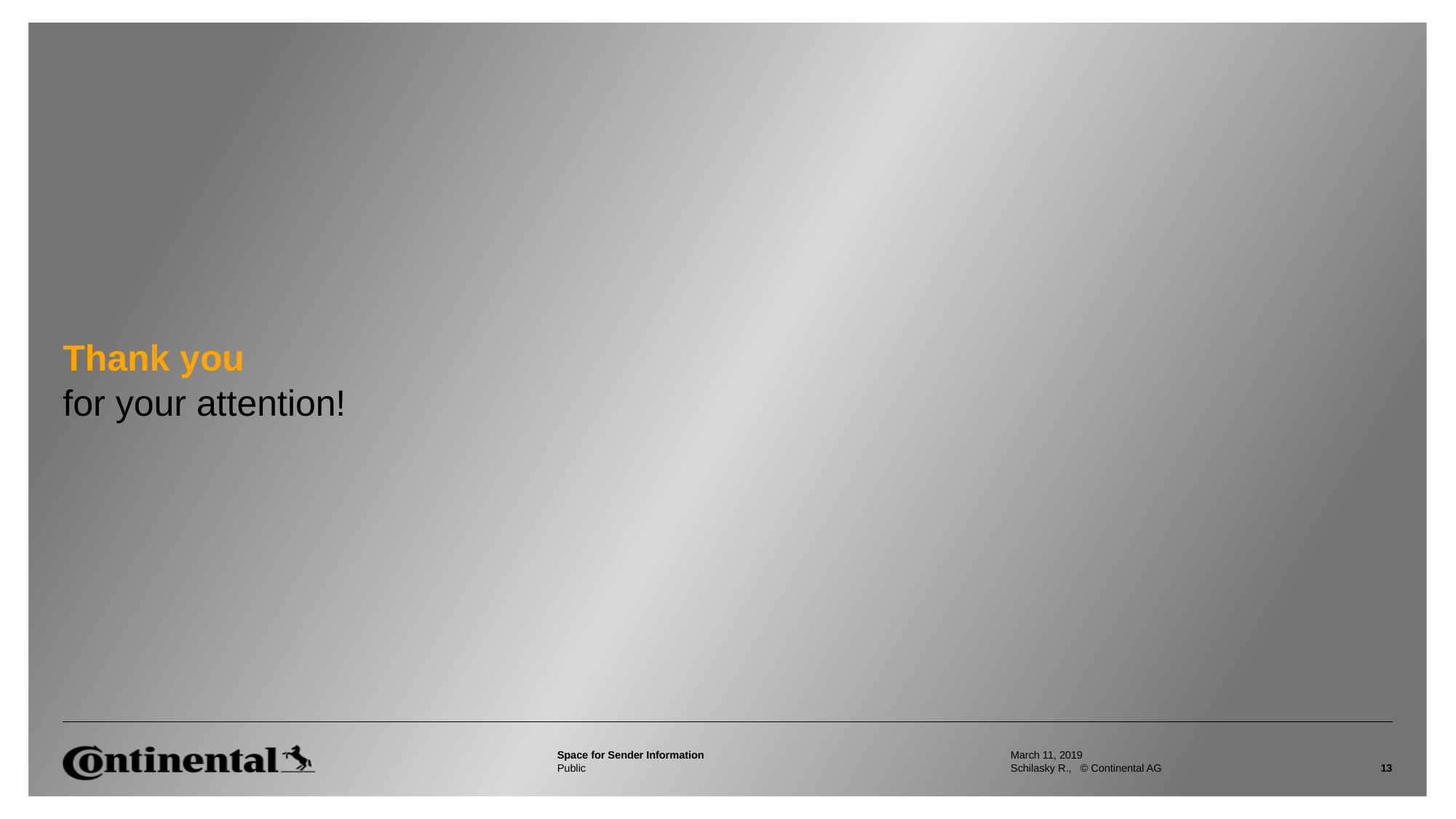

# Thank you
for your attention!
March 11, 2019
Schilasky R.,   © Continental AG
13